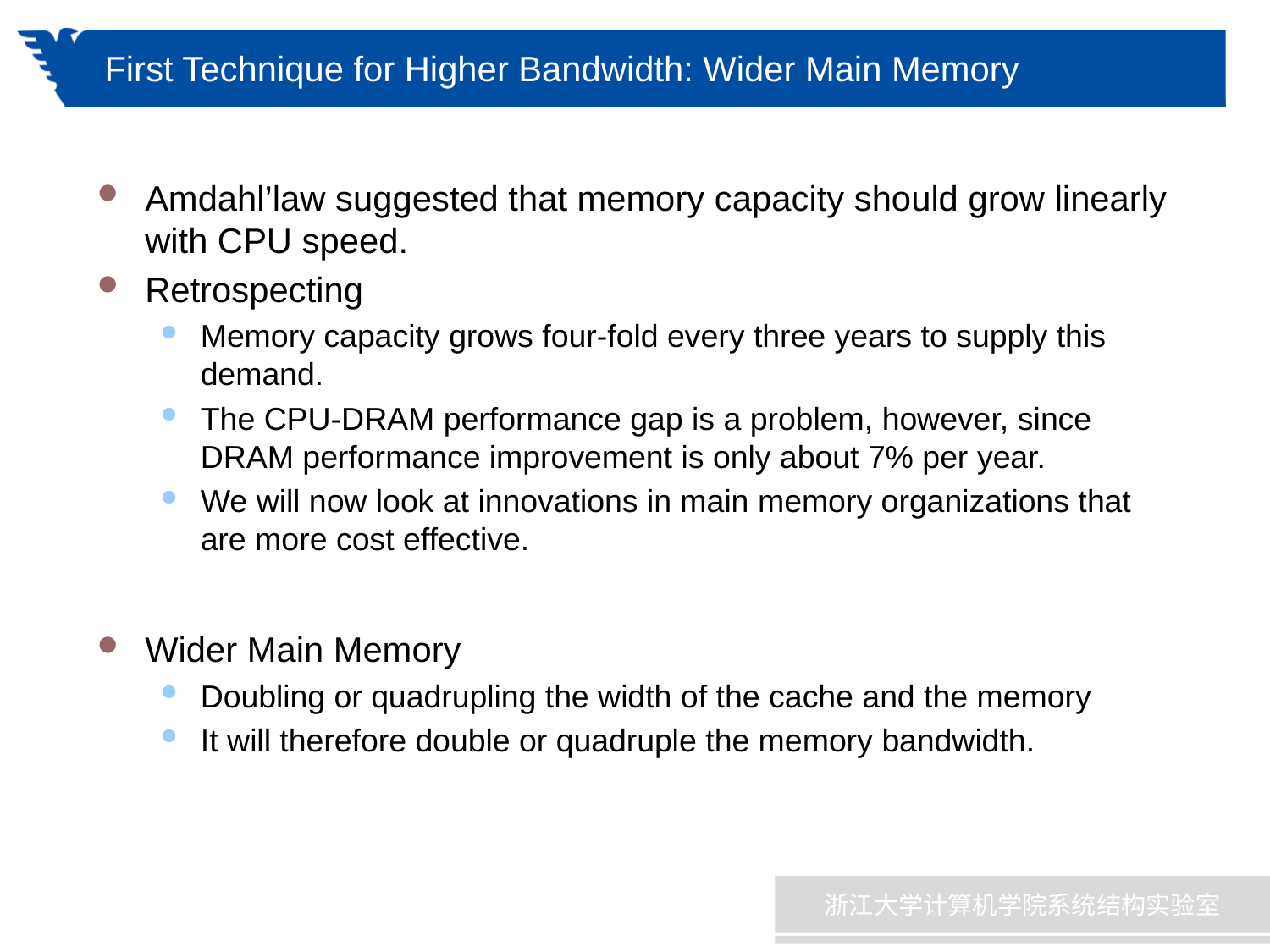

# First Technique for Higher Bandwidth: Wider Main Memory
Amdahl’law suggested that memory capacity should grow linearly with CPU speed.
Retrospecting
Memory capacity grows four-fold every three years to supply this demand.
The CPU-DRAM performance gap is a problem, however, since DRAM performance improvement is only about 7% per year.
We will now look at innovations in main memory organizations that are more cost effective.

Wider Main Memory
Doubling or quadrupling the width of the cache and the memory
It will therefore double or quadruple the memory bandwidth.